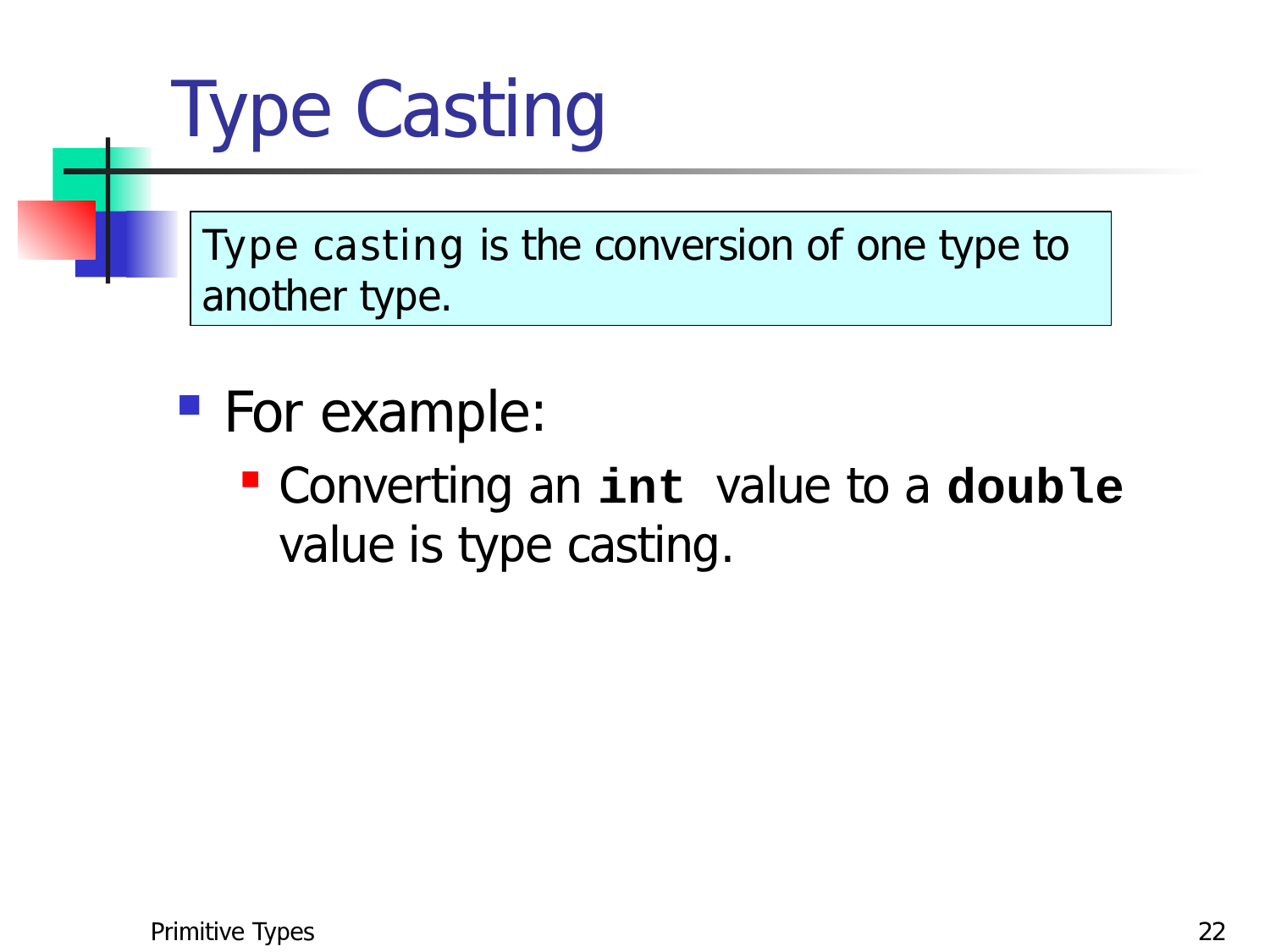

# Type Casting

For example:
Converting an int value to a double value is type casting.
Type casting is the conversion of one type to another type.
Primitive Types
22